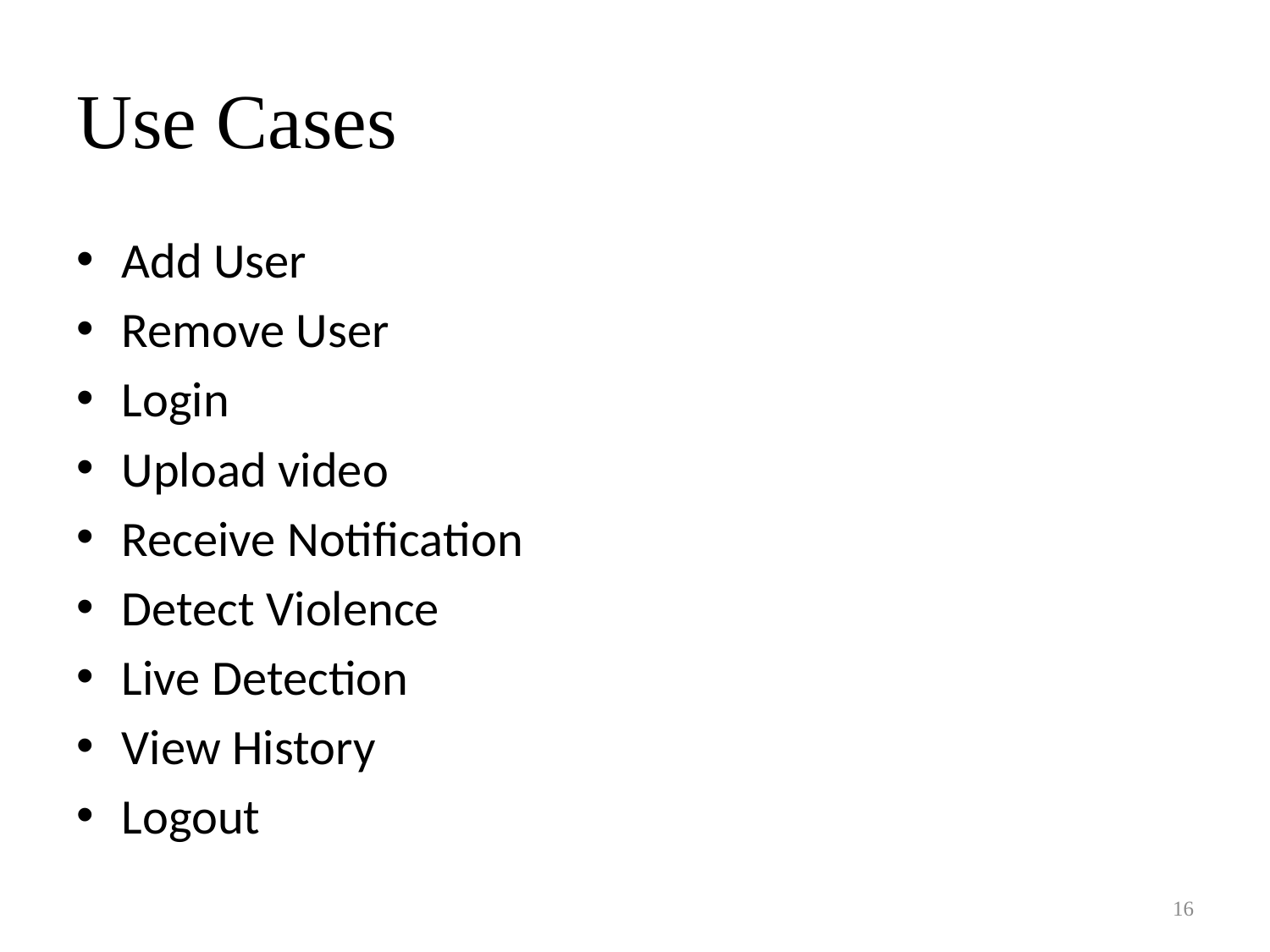

# Use Cases
Add User
Remove User
Login
Upload video
Receive Notification
Detect Violence
Live Detection
View History
Logout

16